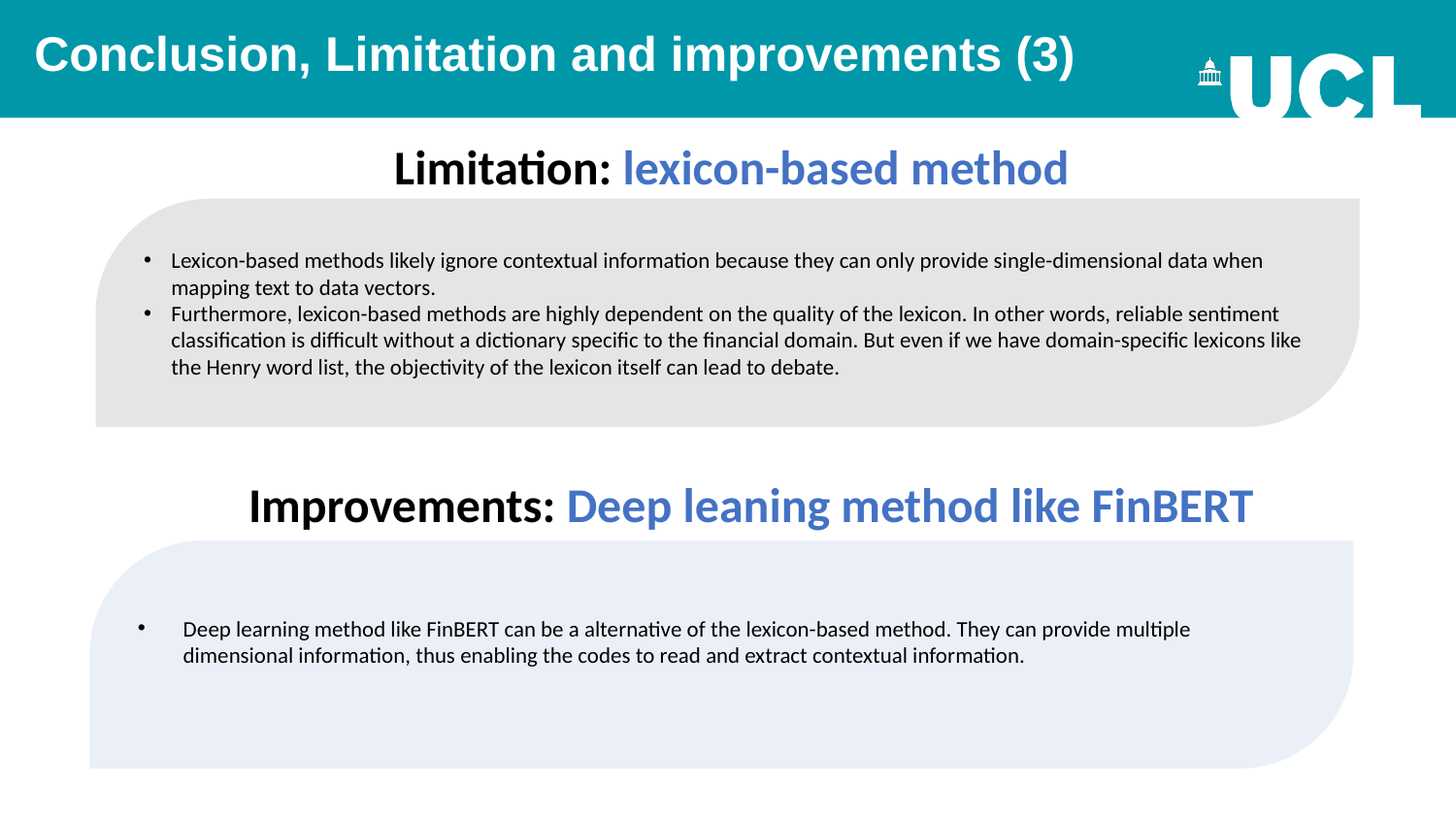

Conclusion, Limitation and improvements (3)
Limitation: lexicon-based method
Lexicon-based methods likely ignore contextual information because they can only provide single-dimensional data when mapping text to data vectors.
Furthermore, lexicon-based methods are highly dependent on the quality of the lexicon. In other words, reliable sentiment classification is difficult without a dictionary specific to the financial domain. But even if we have domain-specific lexicons like the Henry word list, the objectivity of the lexicon itself can lead to debate.
Deep learning method like FinBERT can be a alternative of the lexicon-based method. They can provide multiple dimensional information, thus enabling the codes to read and extract contextual information.

Improvements: Deep leaning method like FinBERT